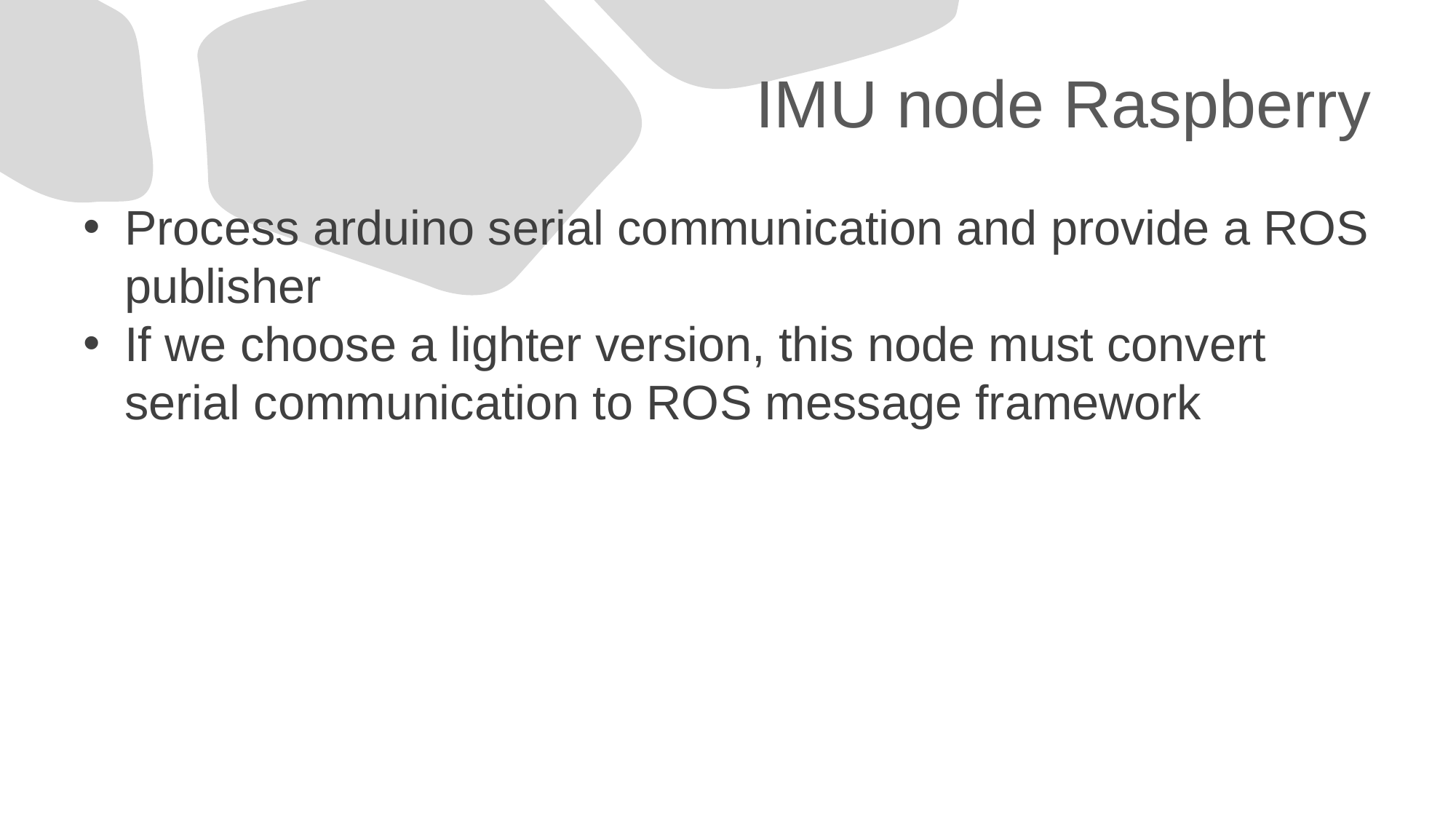

# IMU node Raspberry
Process arduino serial communication and provide a ROS publisher
If we choose a lighter version, this node must convert serial communication to ROS message framework